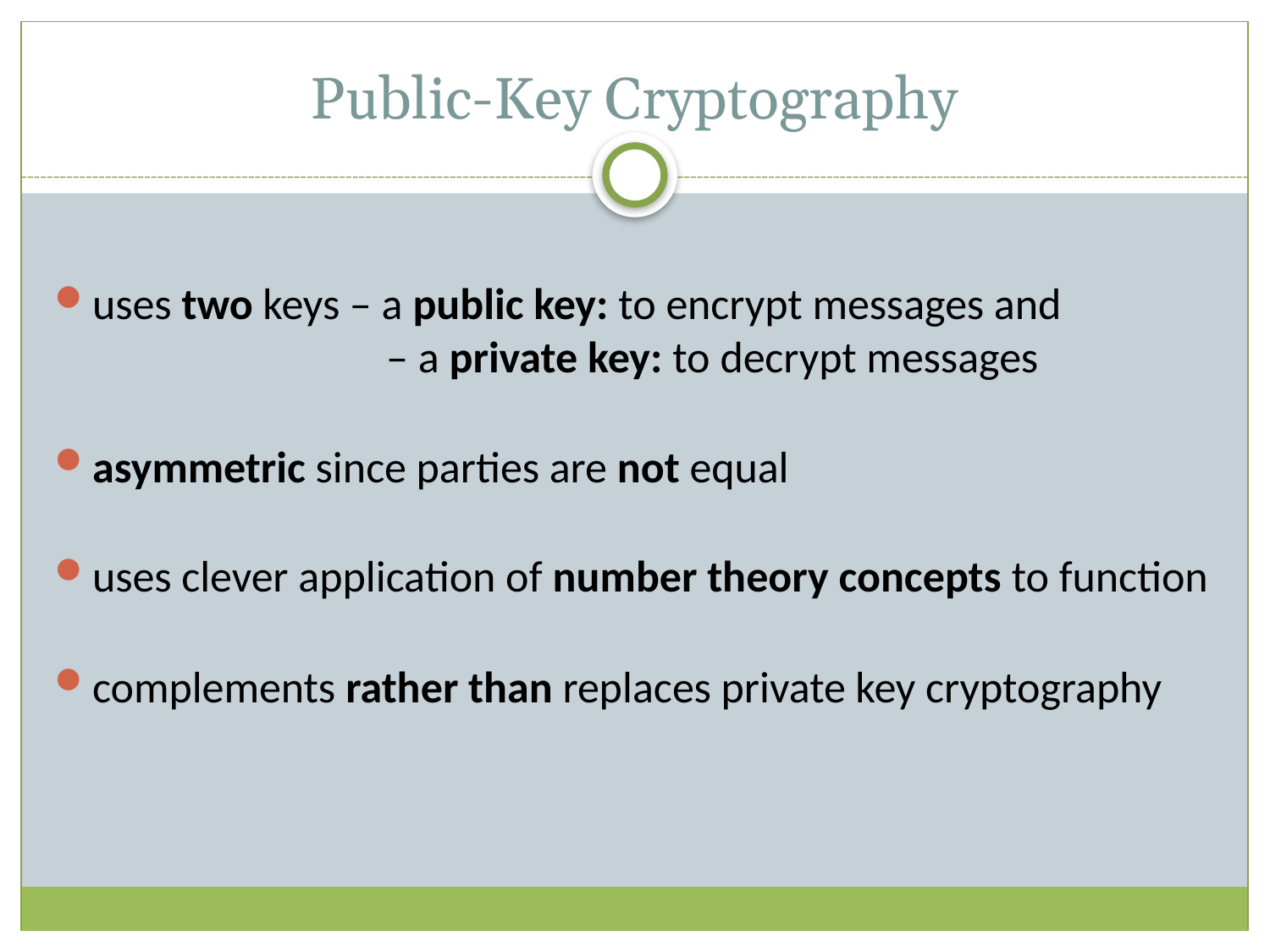

Public-Key Cryptography

uses two keys – a public key: to encrypt messages and
			    – a private key: to decrypt messages

asymmetric since parties are not equal

uses clever application of number theory concepts to function

complements rather than replaces private key cryptography